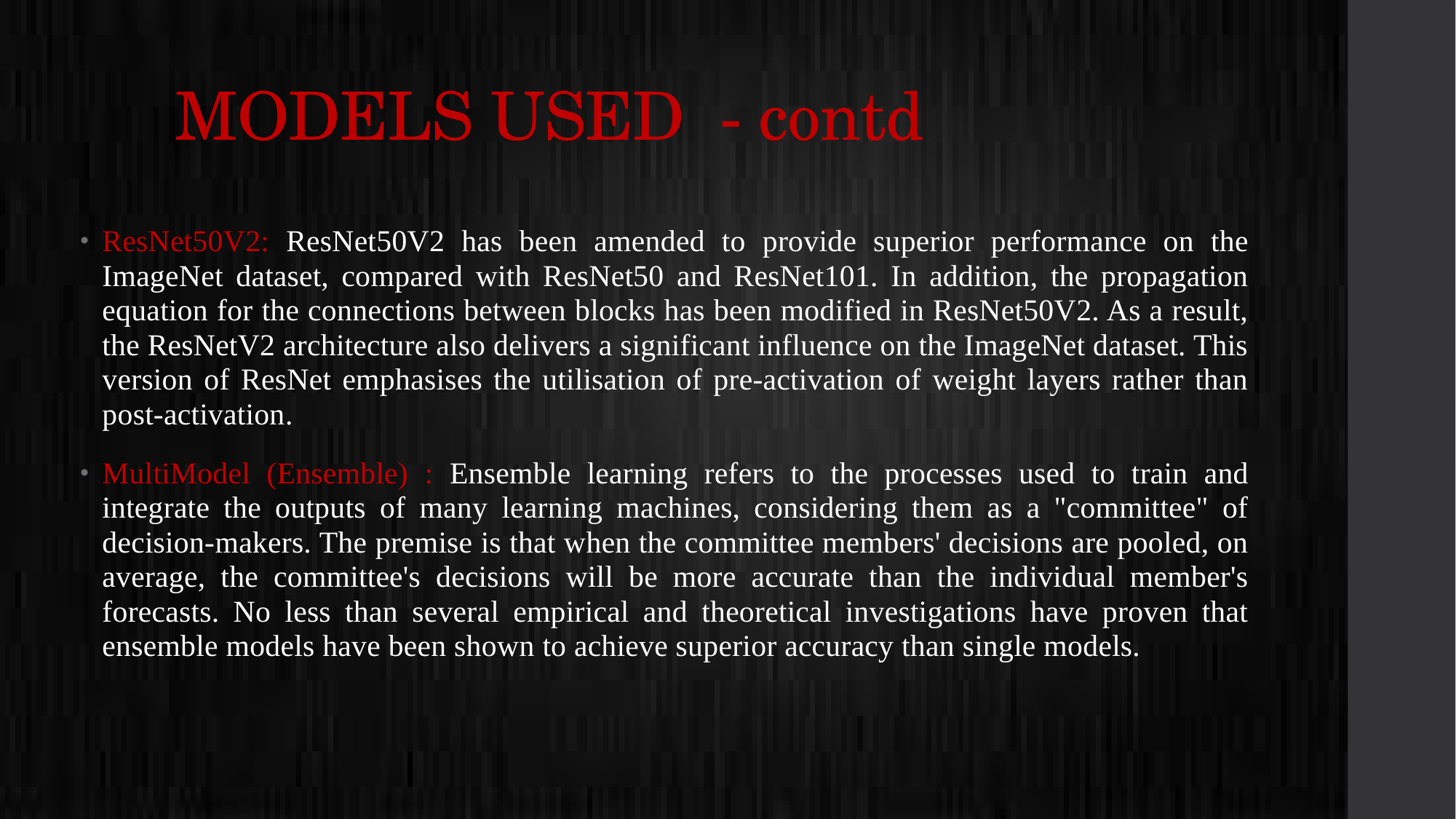

# MODELS USED  - contd
ResNet50V2: ResNet50V2 has been amended to provide superior performance on the ImageNet dataset, compared with ResNet50 and ResNet101. In addition, the propagation equation for the connections between blocks has been modified in ResNet50V2. As a result, the ResNetV2 architecture also delivers a significant influence on the ImageNet dataset. This version of ResNet emphasises the utilisation of pre-activation of weight layers rather than post-activation.
MultiModel (Ensemble) : Ensemble learning refers to the processes used to train and integrate the outputs of many learning machines, considering them as a "committee" of decision-makers. The premise is that when the committee members' decisions are pooled, on average, the committee's decisions will be more accurate than the individual member's forecasts. No less than several empirical and theoretical investigations have proven that ensemble models have been shown to achieve superior accuracy than single models.